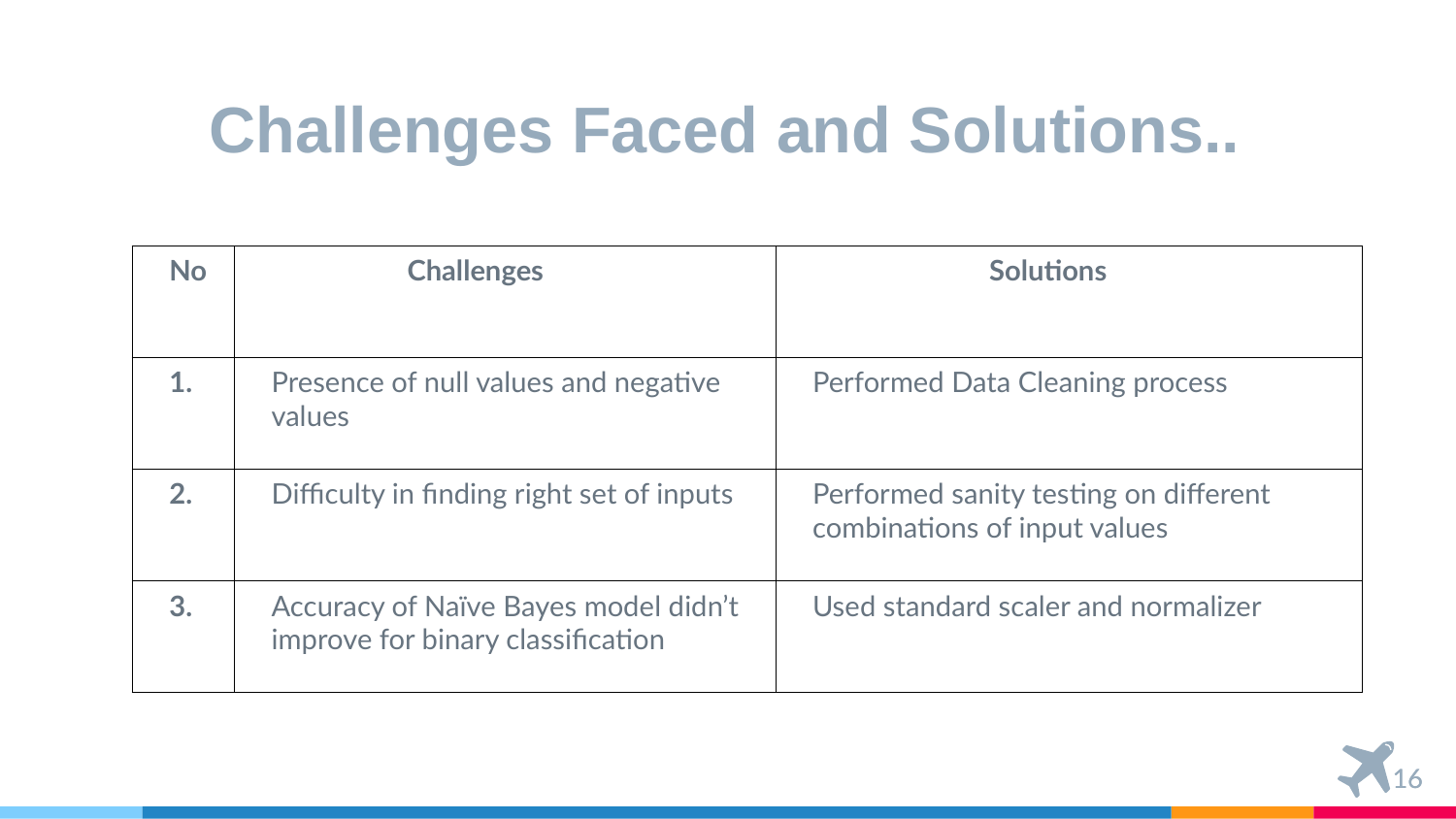

# Challenges Faced and Solutions..
| No | Challenges | Solutions |
| --- | --- | --- |
| 1. | Presence of null values and negative values | Performed Data Cleaning process |
| 2. | Difficulty in finding right set of inputs | Performed sanity testing on different combinations of input values |
| 3. | Accuracy of Naïve Bayes model didn’t improve for binary classification | Used standard scaler and normalizer |

16
16